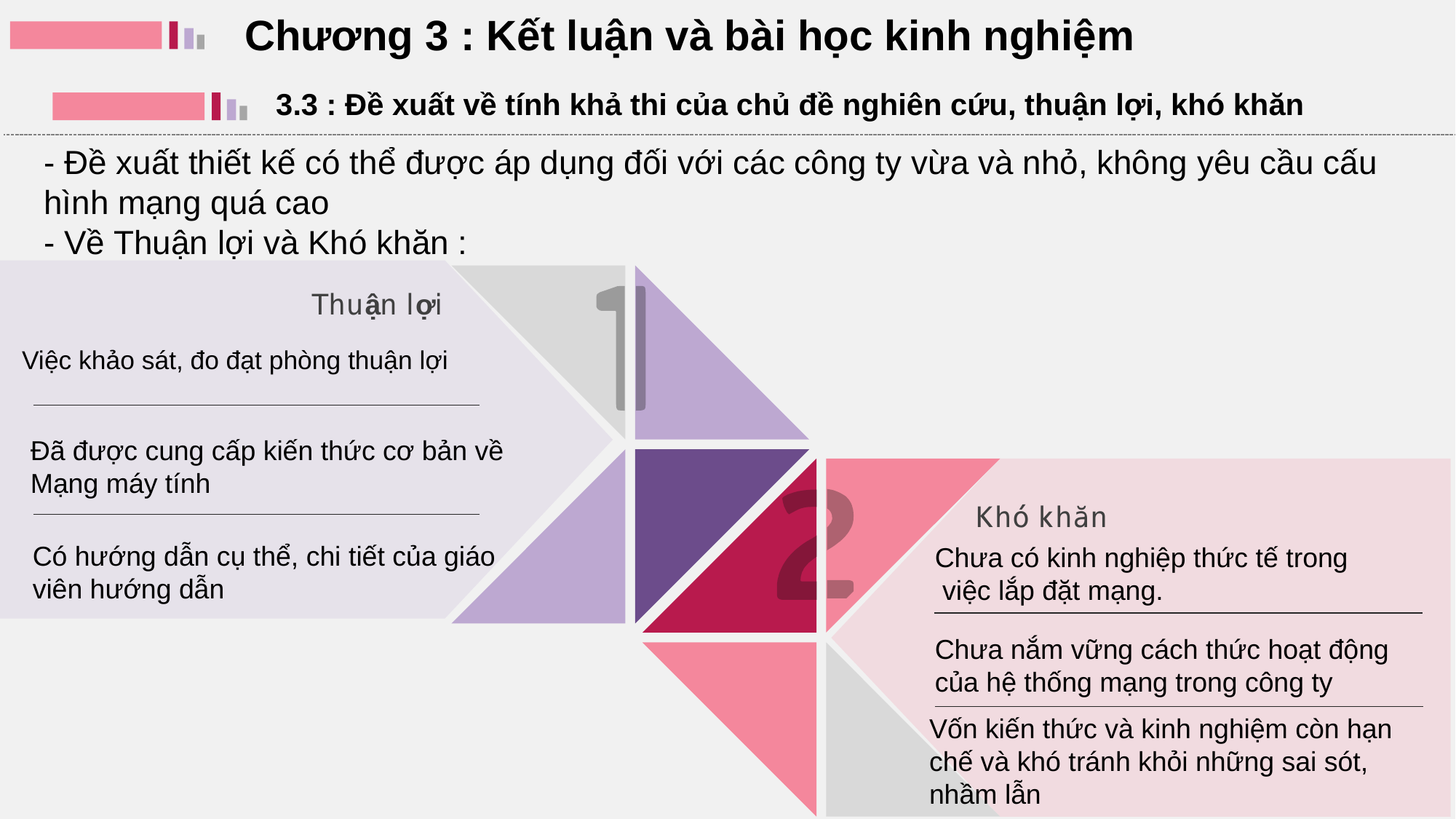

Chương 3 : Kết luận và bài học kinh nghiệm

3.3 : Đề xuất về tính khả thi của chủ đề nghiên cứu, thuận lợi, khó khăn

- Đề xuất thiết kế có thể được áp dụng đối với các công ty vừa và nhỏ, không yêu cầu cấu hình mạng quá cao
- Về Thuận lợi và Khó khăn :

          Thuận lợi
Việc khảo sát, đo đạt phòng thuận lợi
Đã được cung cấp kiến thức cơ bản về Mạng máy tính

     Khó khăn
Chưa có kinh nghiệp thức tế trong
 việc lắp đặt mạng.
Có hướng dẫn cụ thể, chi tiết của giáo viên hướng dẫn
Chưa nắm vững cách thức hoạt động của hệ thống mạng trong công ty
Vốn kiến thức và kinh nghiệm còn hạn chế và khó tránh khỏi những sai sót, nhầm lẫn